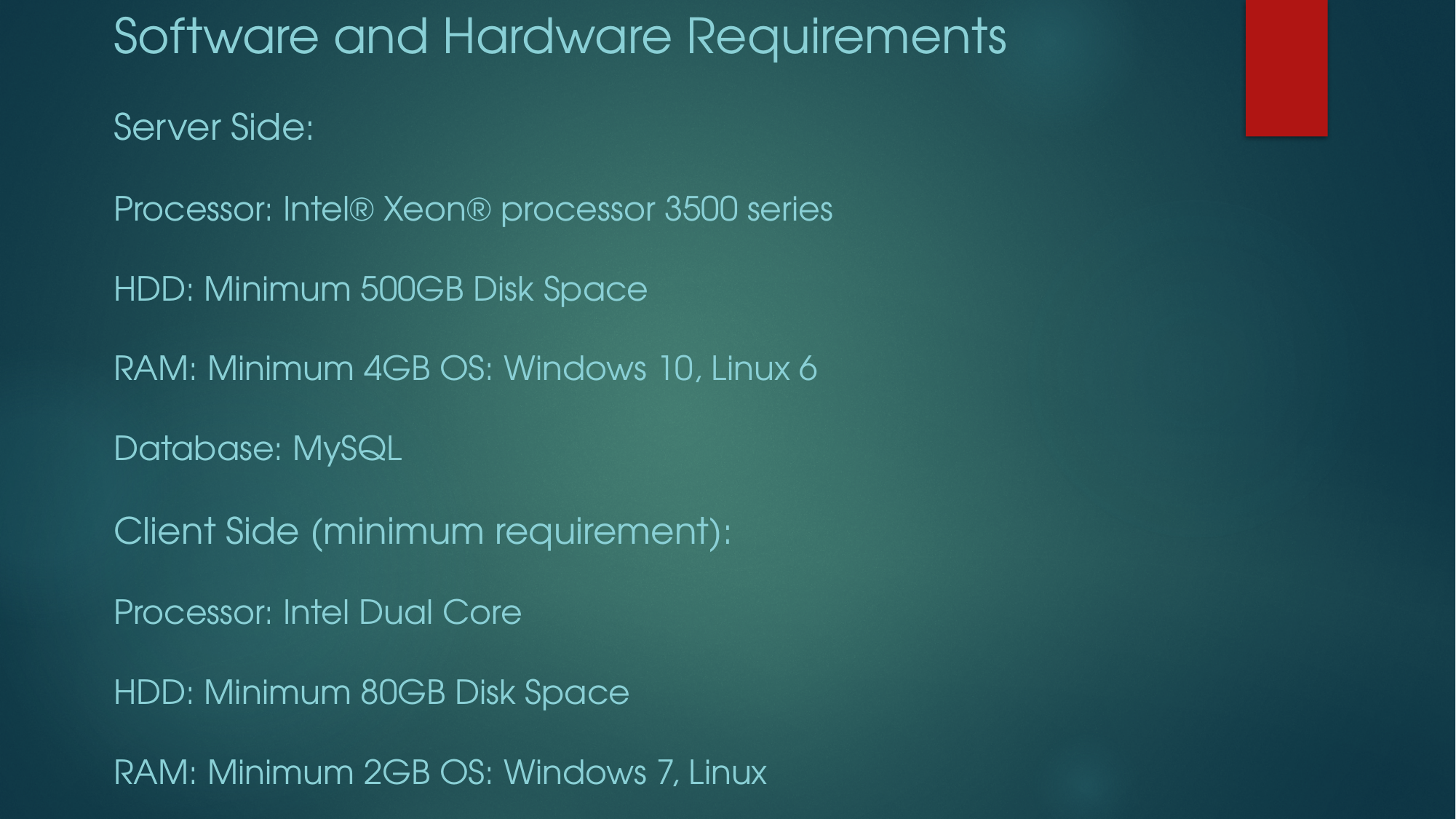

Software and Hardware Requirements

Server Side:

Processor: Intel® Xeon® processor 3500 series

HDD: Minimum 500GB Disk Space

RAM: Minimum 4GB OS: Windows 10, Linux 6

Database: MySQL

Client Side (minimum requirement):

Processor: Intel Dual Core

HDD: Minimum 80GB Disk Space

RAM: Minimum 2GB OS: Windows 7, Linux